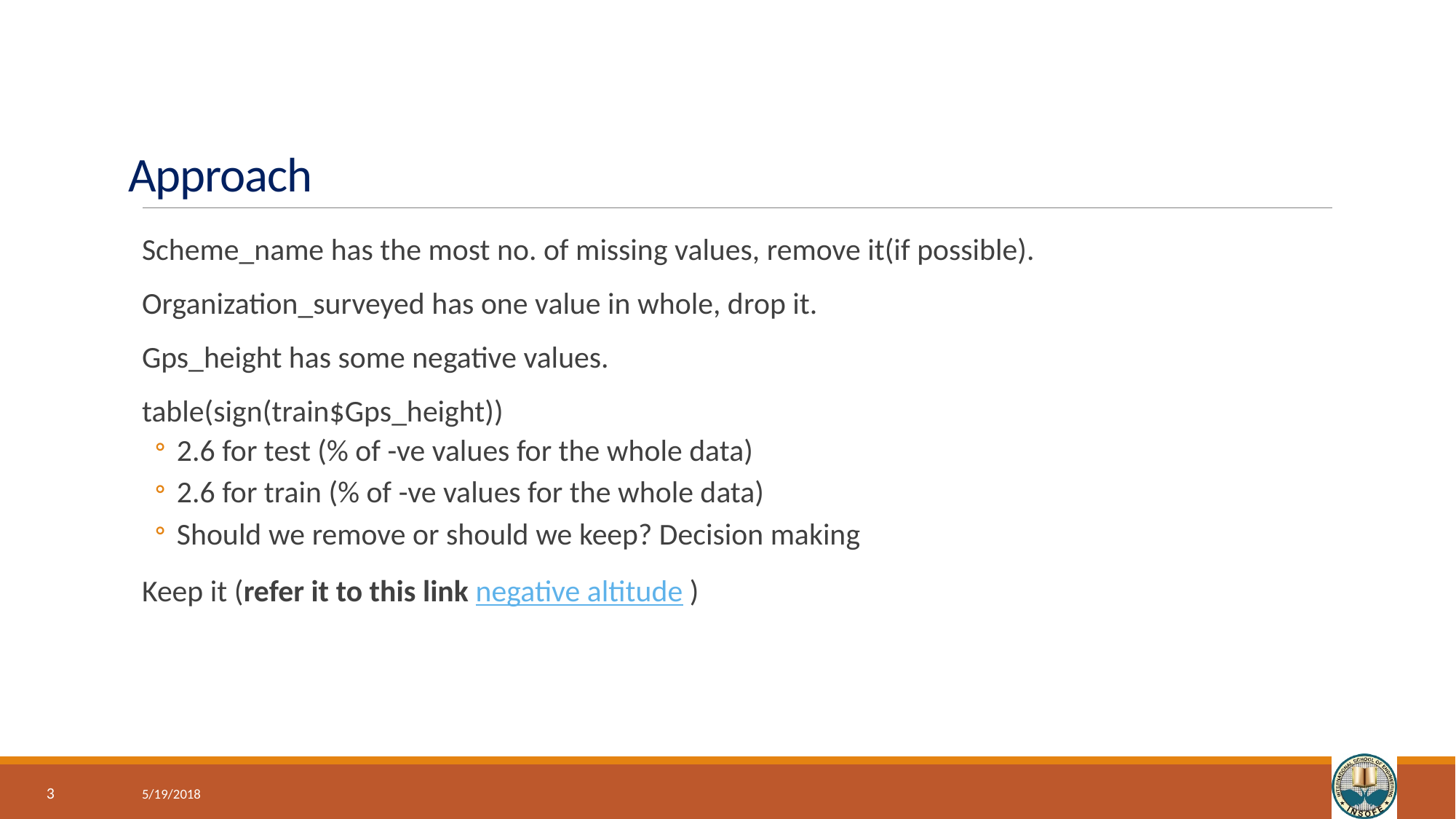

# Approach
Scheme_name has the most no. of missing values, remove it(if possible).
Organization_surveyed has one value in whole, drop it.
Gps_height has some negative values.
table(sign(train$Gps_height))
2.6 for test (% of -ve values for the whole data)
2.6 for train (% of -ve values for the whole data)
Should we remove or should we keep? Decision making
Keep it (refer it to this link negative altitude )
3
5/19/2018